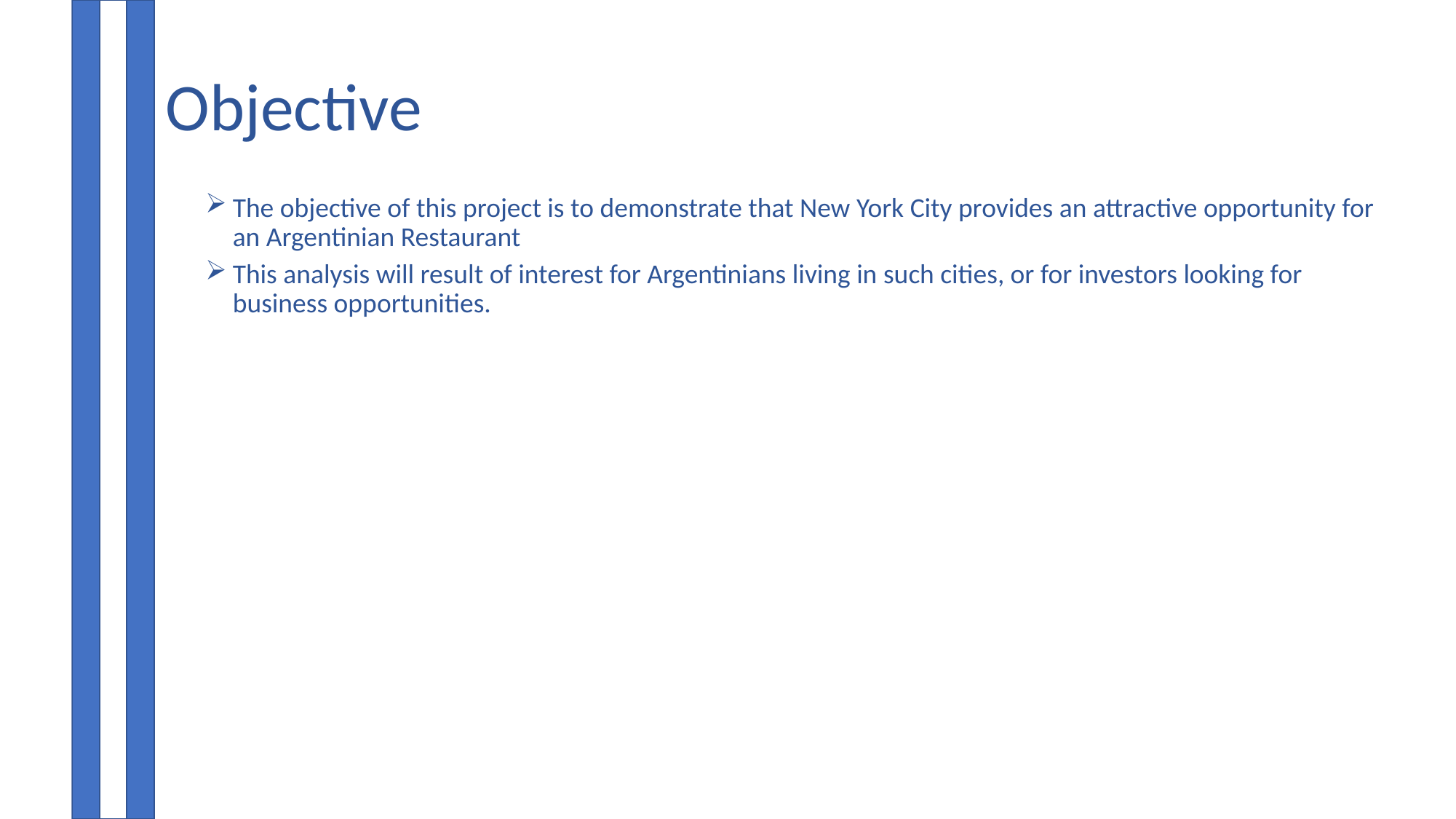

# Objective
The objective of this project is to demonstrate that New York City provides an attractive opportunity for an Argentinian Restaurant
This analysis will result of interest for Argentinians living in such cities, or for investors looking for business opportunities.